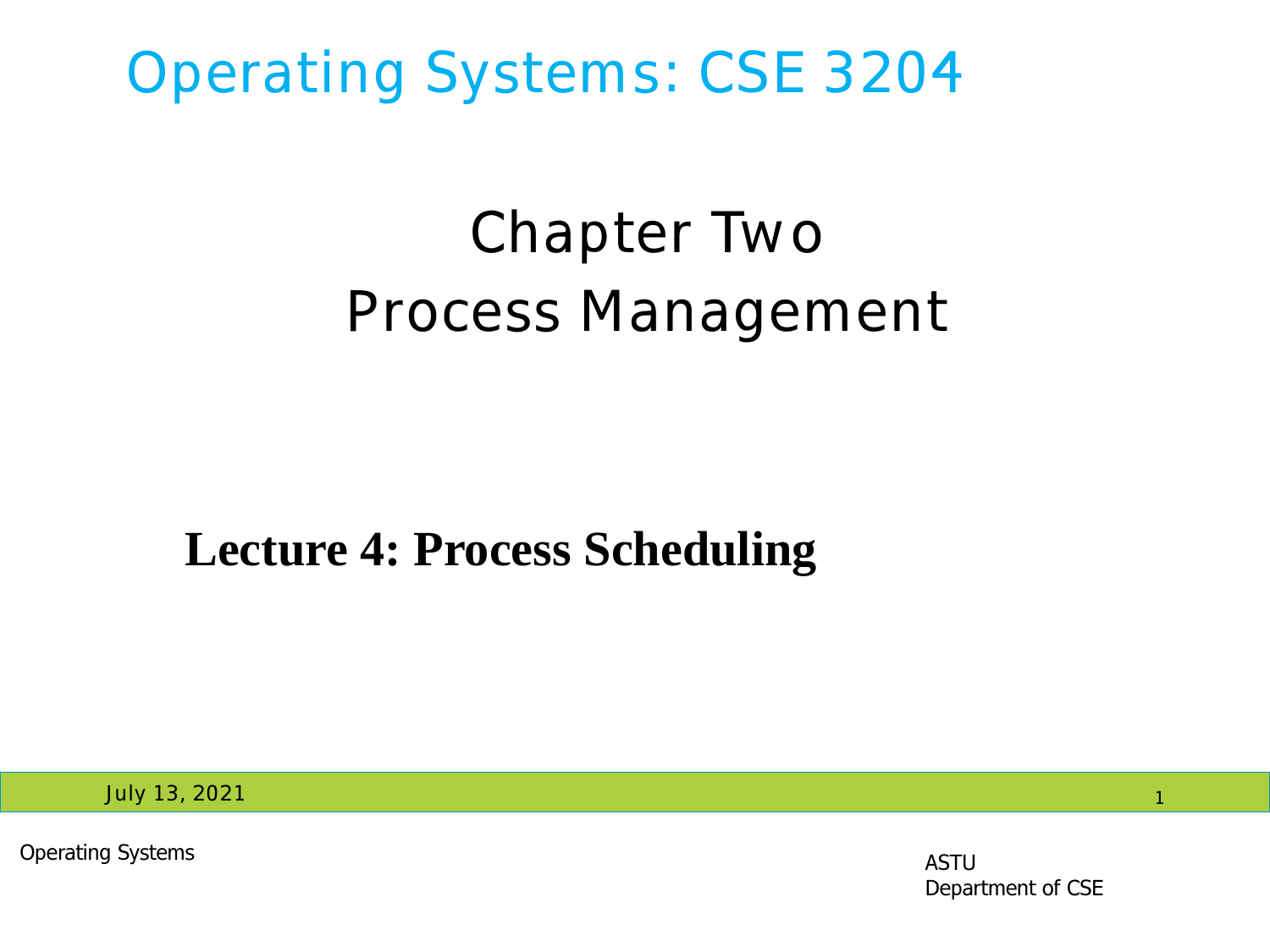

# Operating Systems: CSE 3204
Chapter Two
Process Management
Lecture 4: Process Scheduling

July 13, 2021
1
Operating Systems
ASTU
Department of CSE